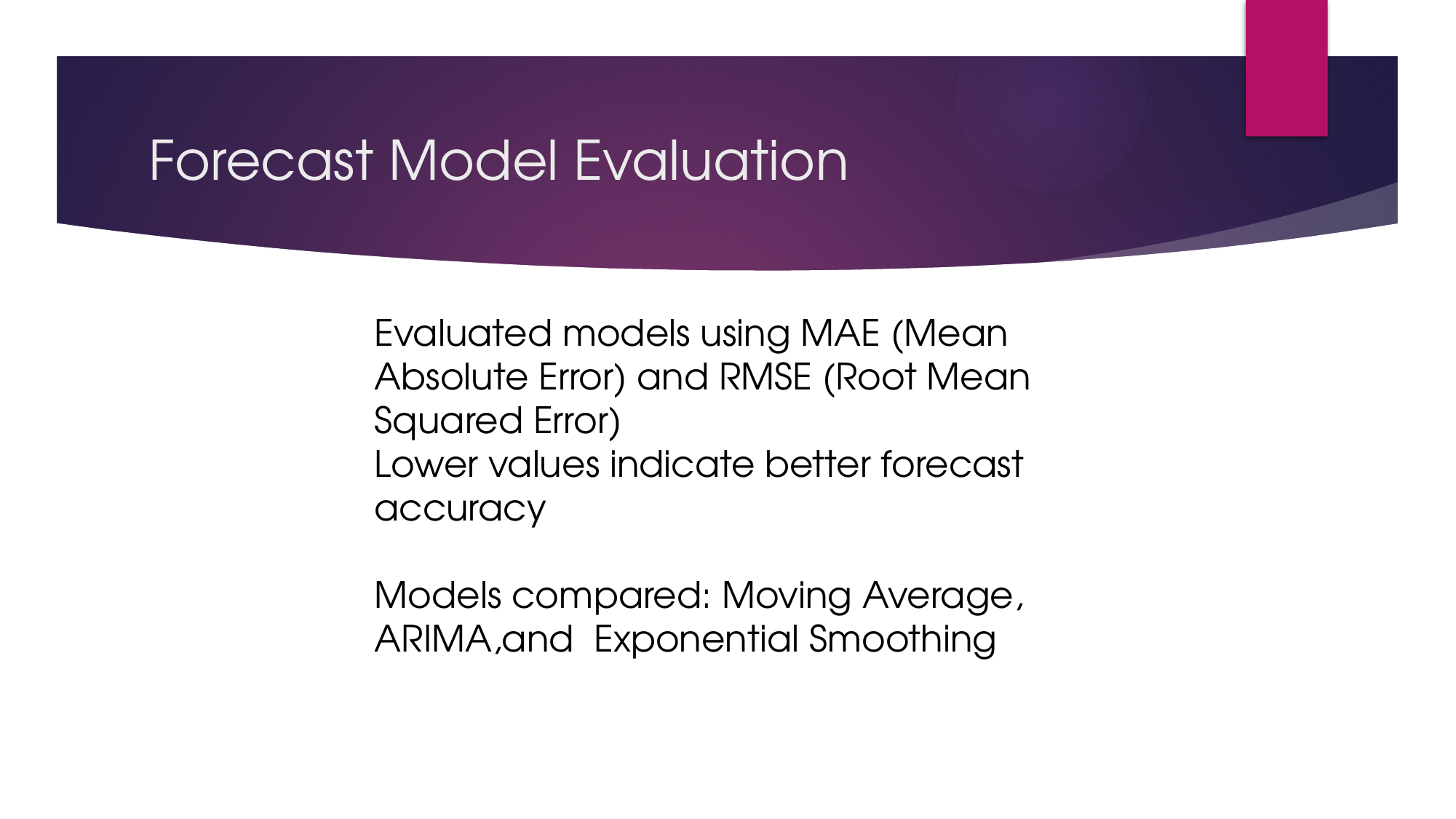

# Forecast Model Evaluation
Evaluated models using MAE (Mean Absolute Error) and RMSE (Root Mean Squared Error)
Lower values indicate better forecast accuracy

Models compared: Moving Average, ARIMA,and  Exponential Smoothing